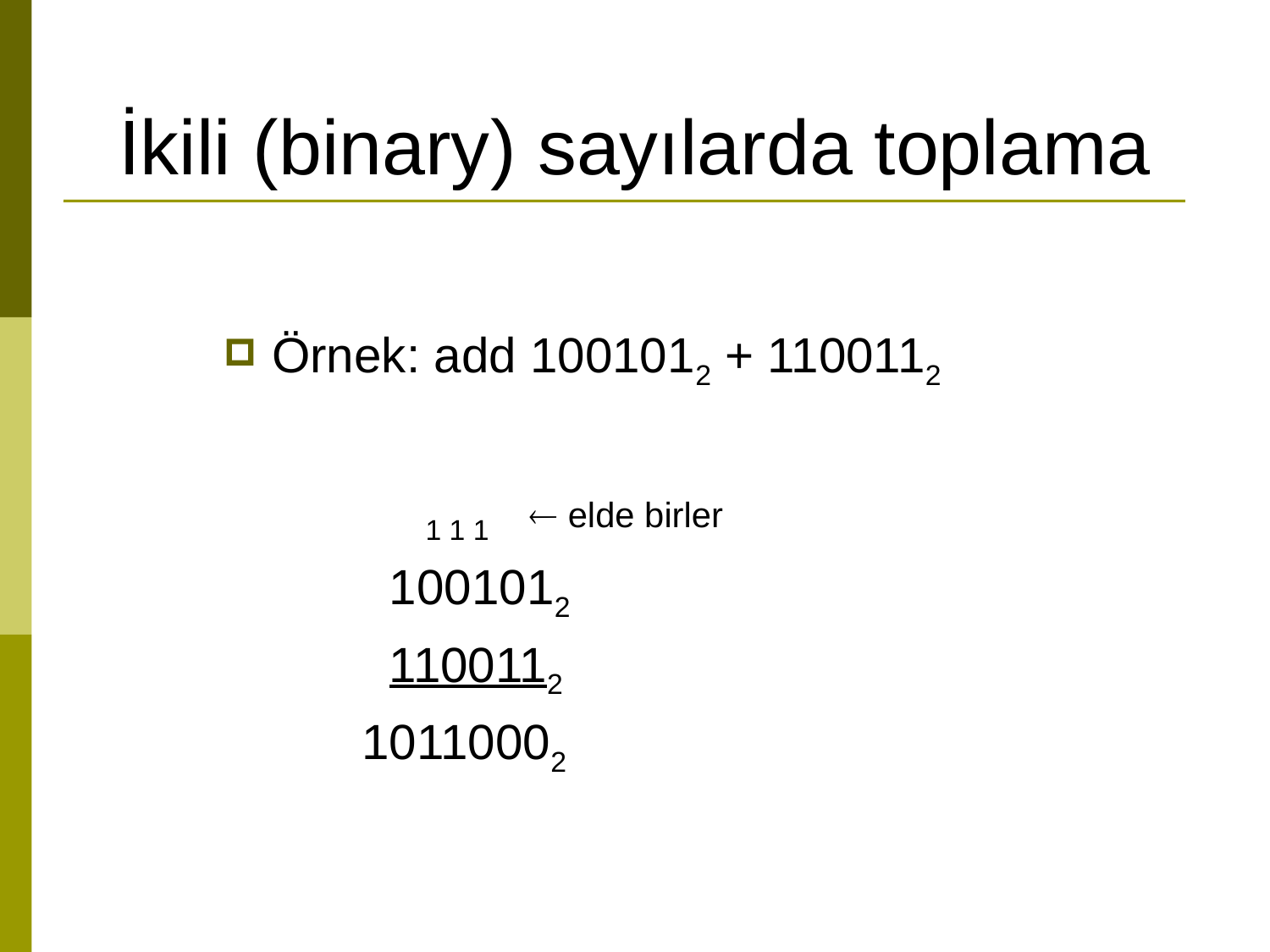

# İkili (binary) sayılarda toplama
Örnek: add 1001012 + 1100112

                         1 1 1     ← elde birler
            1001012
            1100112
          10110002